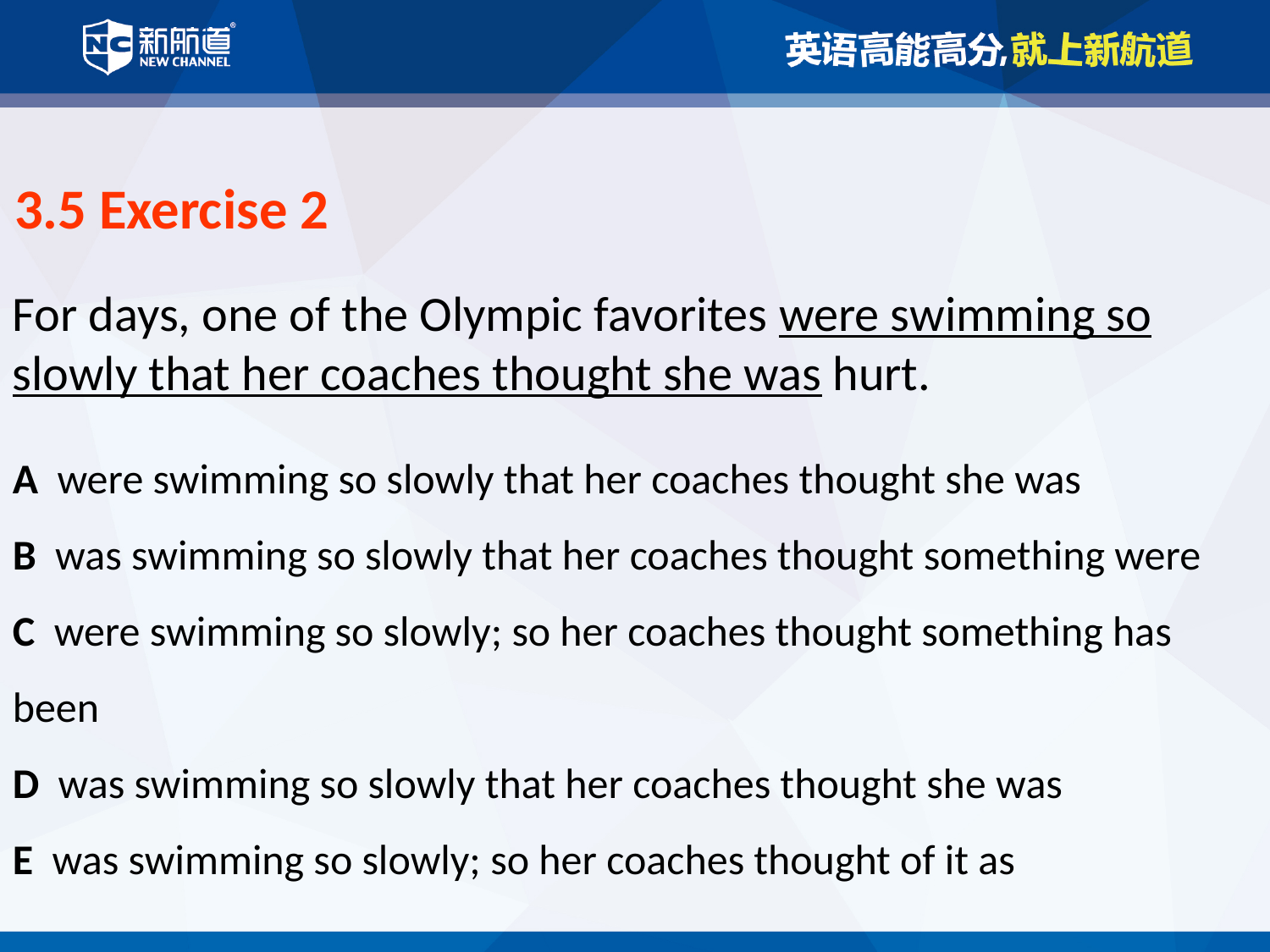

3.5 Exercise 2
For days, one of the Olympic favorites were swimming so slowly that her coaches thought she was hurt.

A  were swimming so slowly that her coaches thought she was
B  was swimming so slowly that her coaches thought something were
C  were swimming so slowly; so her coaches thought something has been
D  was swimming so slowly that her coaches thought she was
E  was swimming so slowly; so her coaches thought of it as